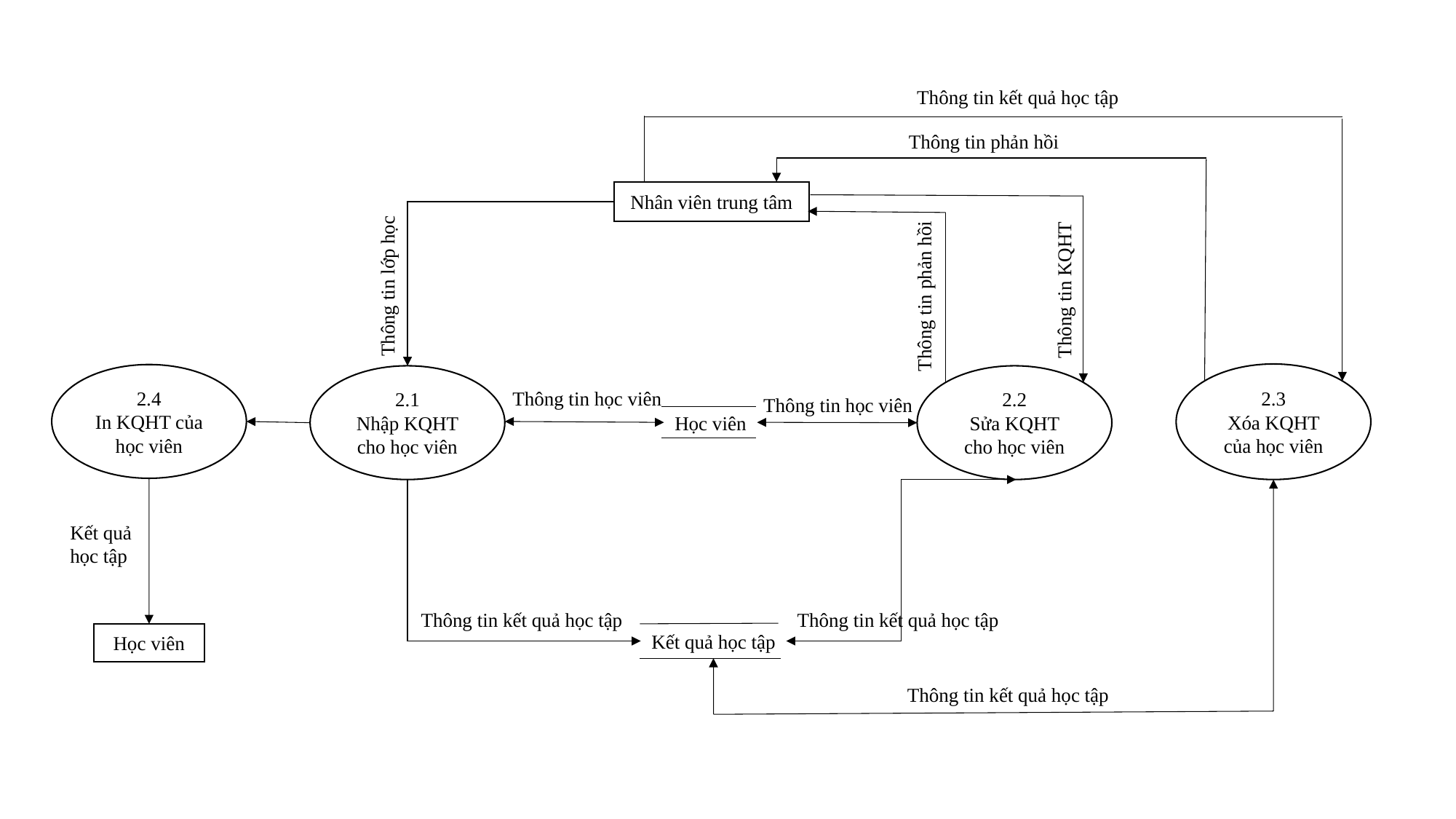

Thông tin kết quả học tập
Thông tin phản hồi
Nhân viên trung tâm
Thông tin lớp học
Thông tin KQHT
Thông tin phản hồi
2.3
Xóa KQHT của học viên
2.4
In KQHT của học viên
2.1
Nhập KQHT cho học viên
2.2
Sửa KQHT cho học viên
Thông tin học viên
Thông tin học viên
Học viên
Kết quả học tập
Thông tin kết quả học tập
Thông tin kết quả học tập
Học viên
Kết quả học tập
Thông tin kết quả học tập